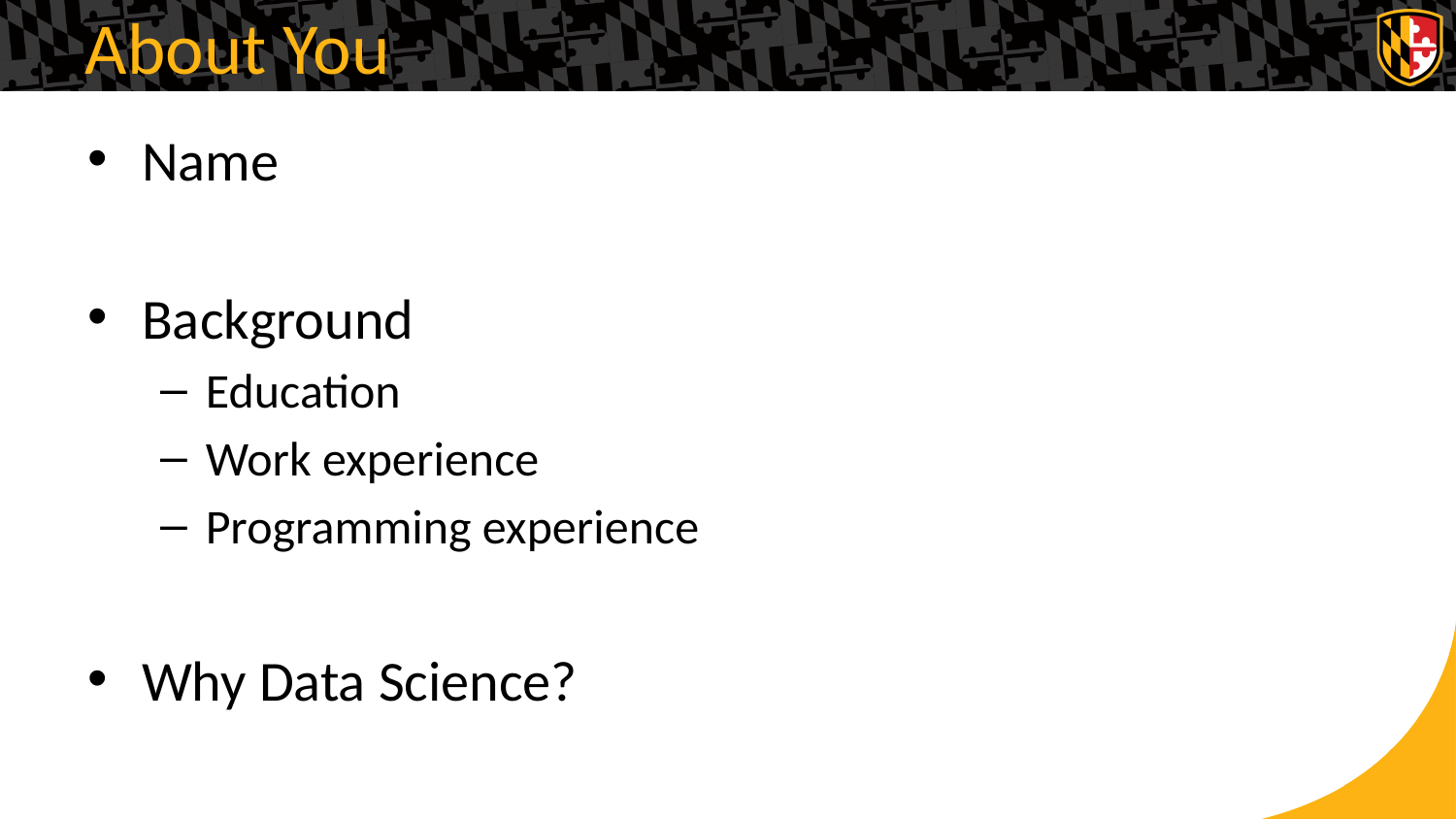

# About You
Name

Background
Education
Work experience
Programming experience

Why Data Science?